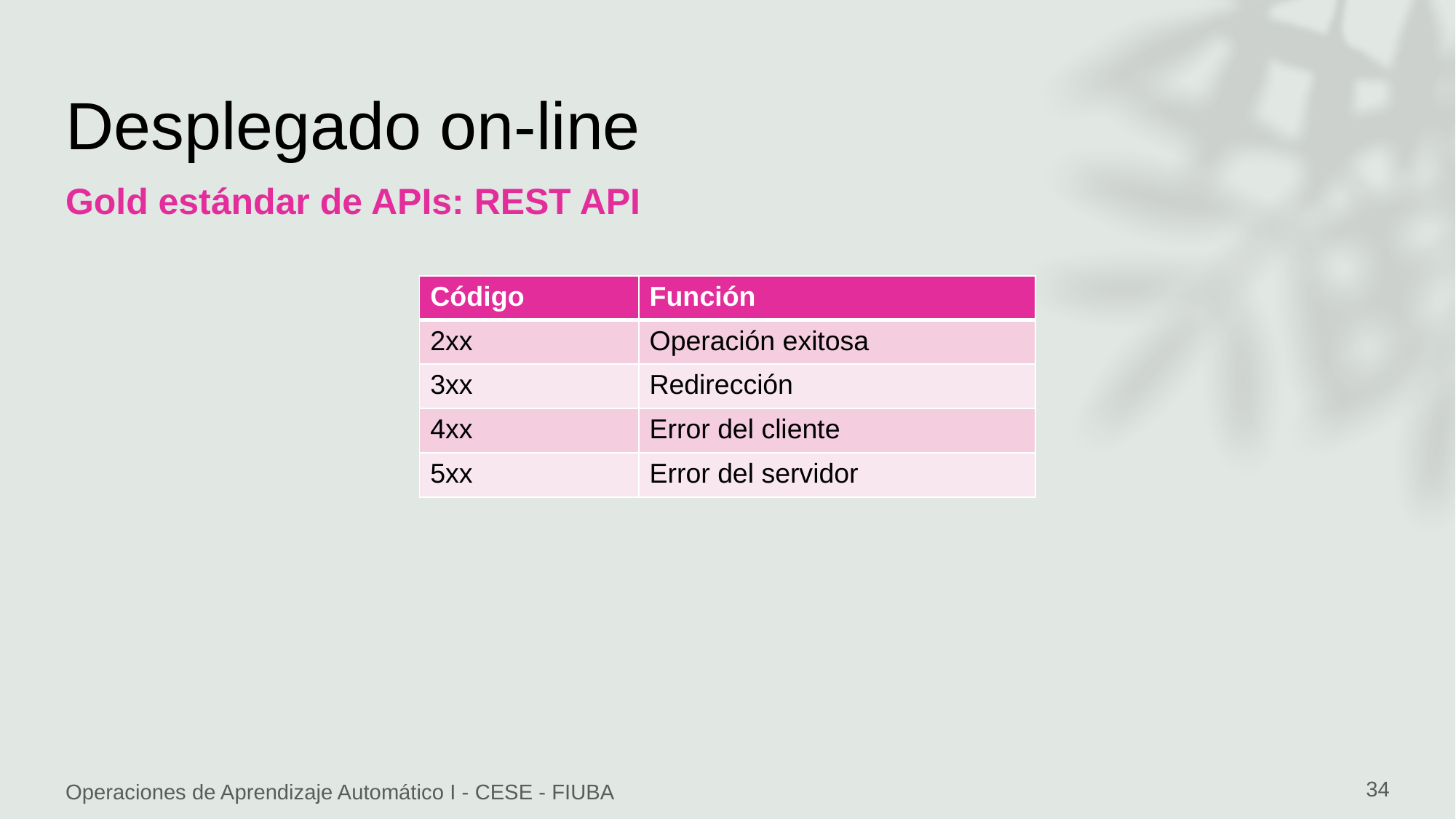

# Desplegado on-line
Gold estándar de APIs: REST API
| Código | Función |
| --- | --- |
| 2xx | Operación exitosa |
| 3xx | Redirección |
| 4xx | Error del cliente |
| 5xx | Error del servidor |
34
Operaciones de Aprendizaje Automático I - CESE - FIUBA